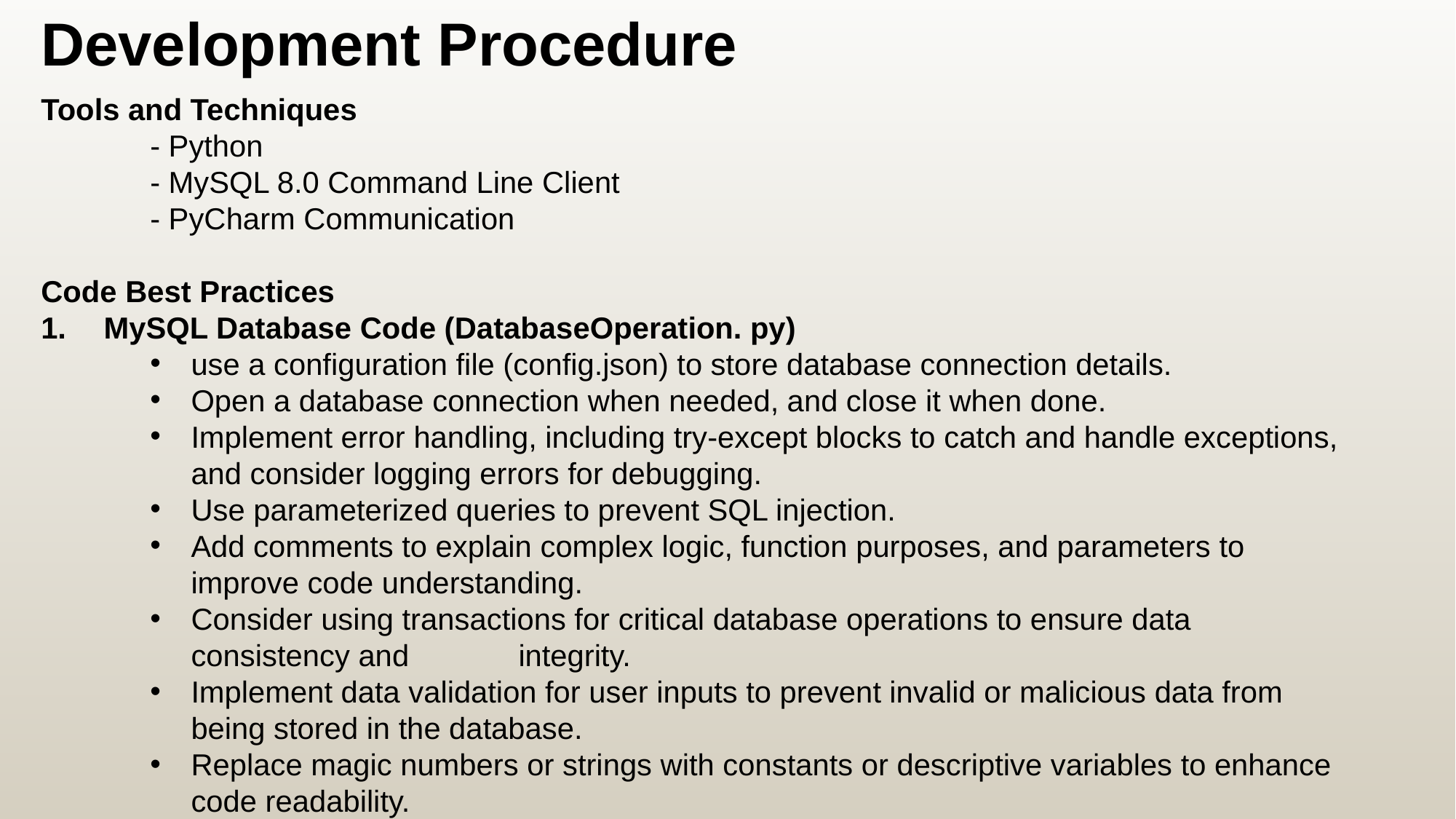

Development Procedure
Tools and Techniques
	- Python
	- MySQL 8.0 Command Line Client
	- PyCharm Communication

Code Best Practices
 MySQL Databasе Codе (DatabasеOpеration. py)
use a configuration file (config.json) to store database connection details.
Open a database connection when needed, and close it when done.
Implement error handling, including try-except blocks to catch and handle exceptions, and consider logging errors for debugging.
Use parameterized queries to prevent SQL injection.
Add comments to explain complex logic, function purposes, and parameters to improve code understanding.
Consider using transactions for critical database operations to ensure data consistency and 	integrity.
Implement data validation for user inputs to prevent invalid or malicious data from being stored in the database.
Replace magic numbers or strings with constants or descriptive variables to enhance code readability.